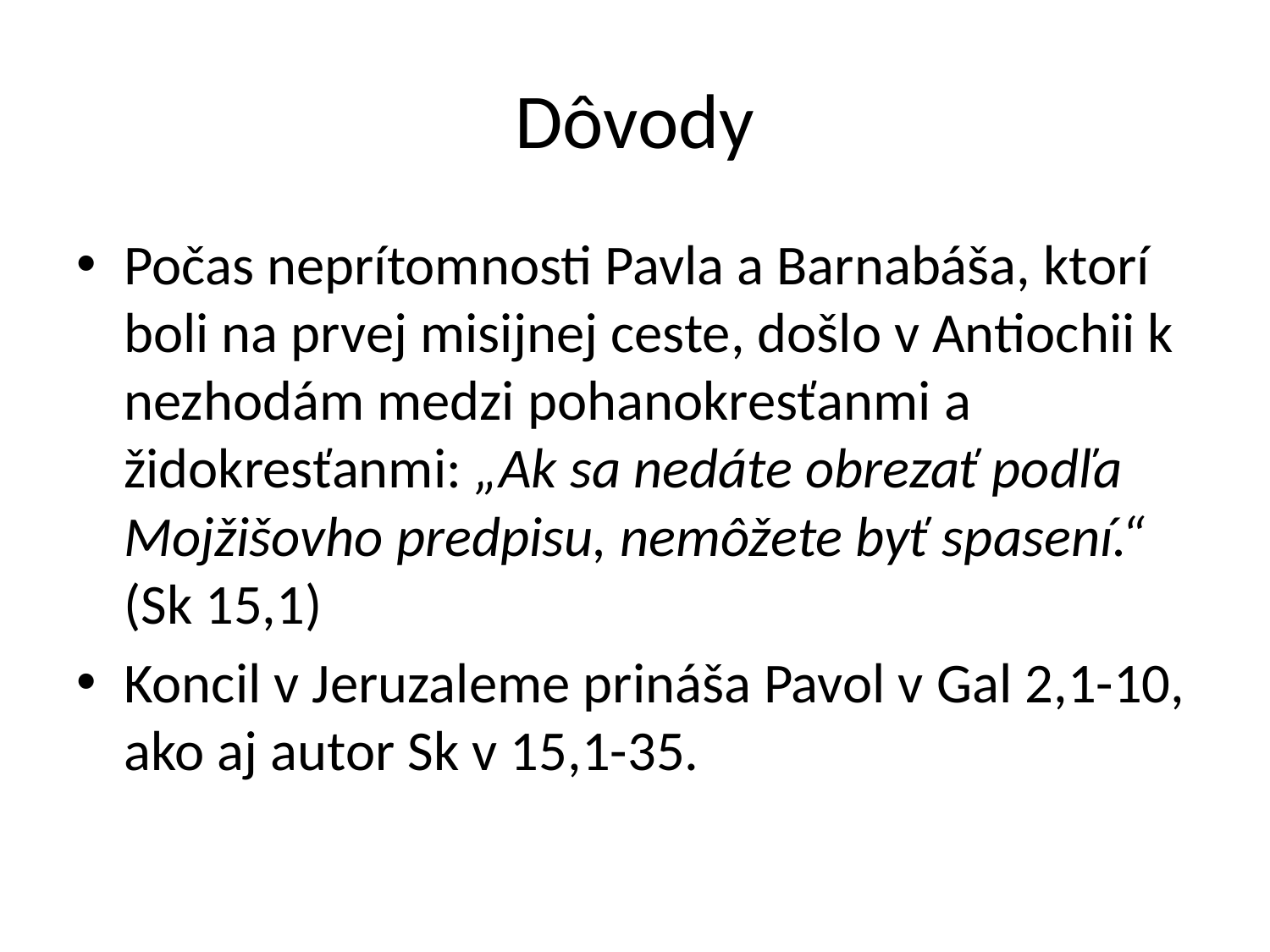

# Dôvody
Počas neprítomnosti Pavla a Barnabáša, ktorí boli na prvej misijnej ceste, došlo v Antiochii k nezhodám medzi pohanokresťanmi a židokresťanmi: „Ak sa nedáte obrezať podľa Mojžišovho predpisu, nemôžete byť spasení.“ (Sk 15,1)
Koncil v Jeruzaleme prináša Pavol v Gal 2,1-10, ako aj autor Sk v 15,1-35.